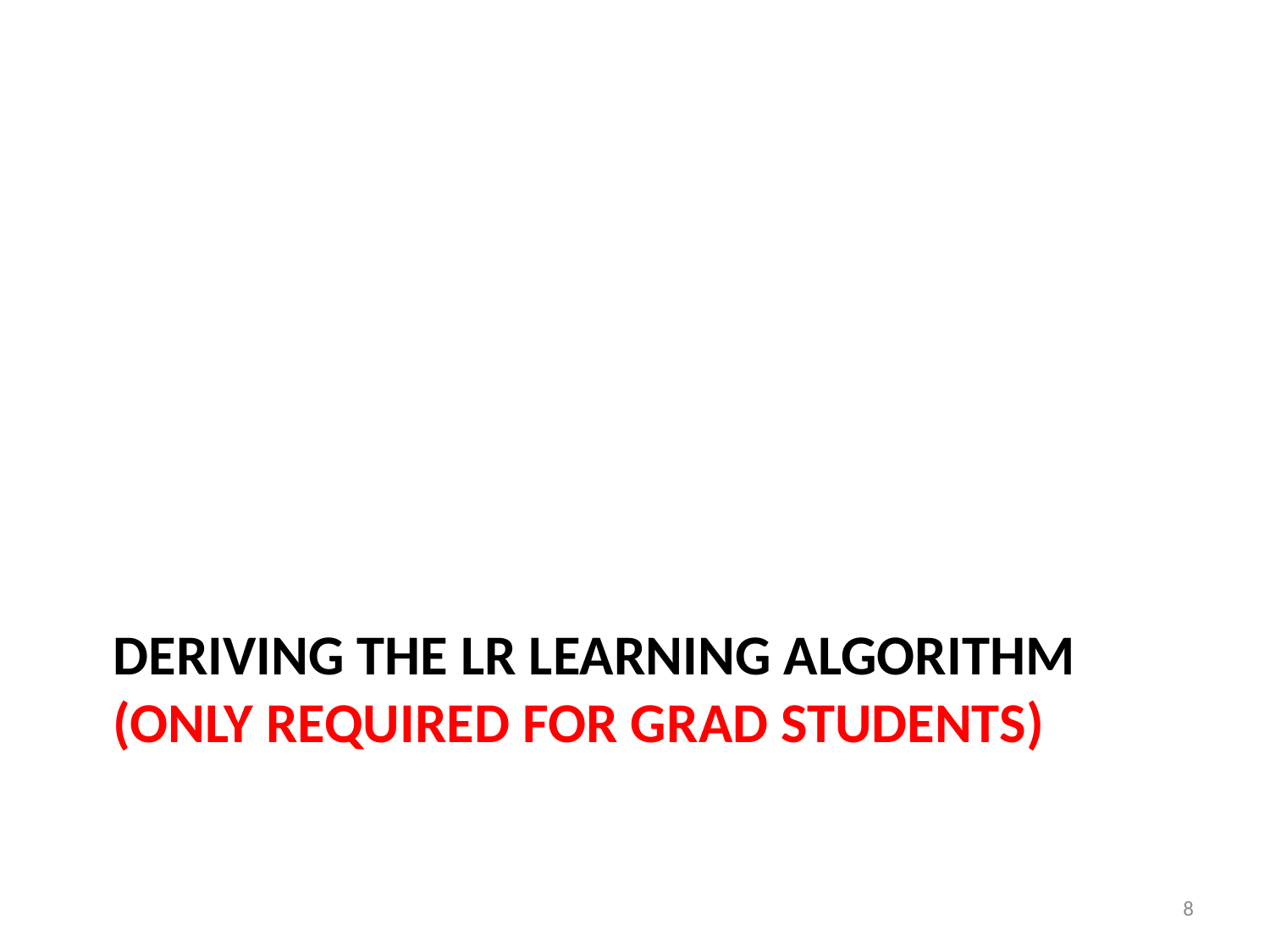

# Deriving the lr learning algorithm (only required for grad students)
8